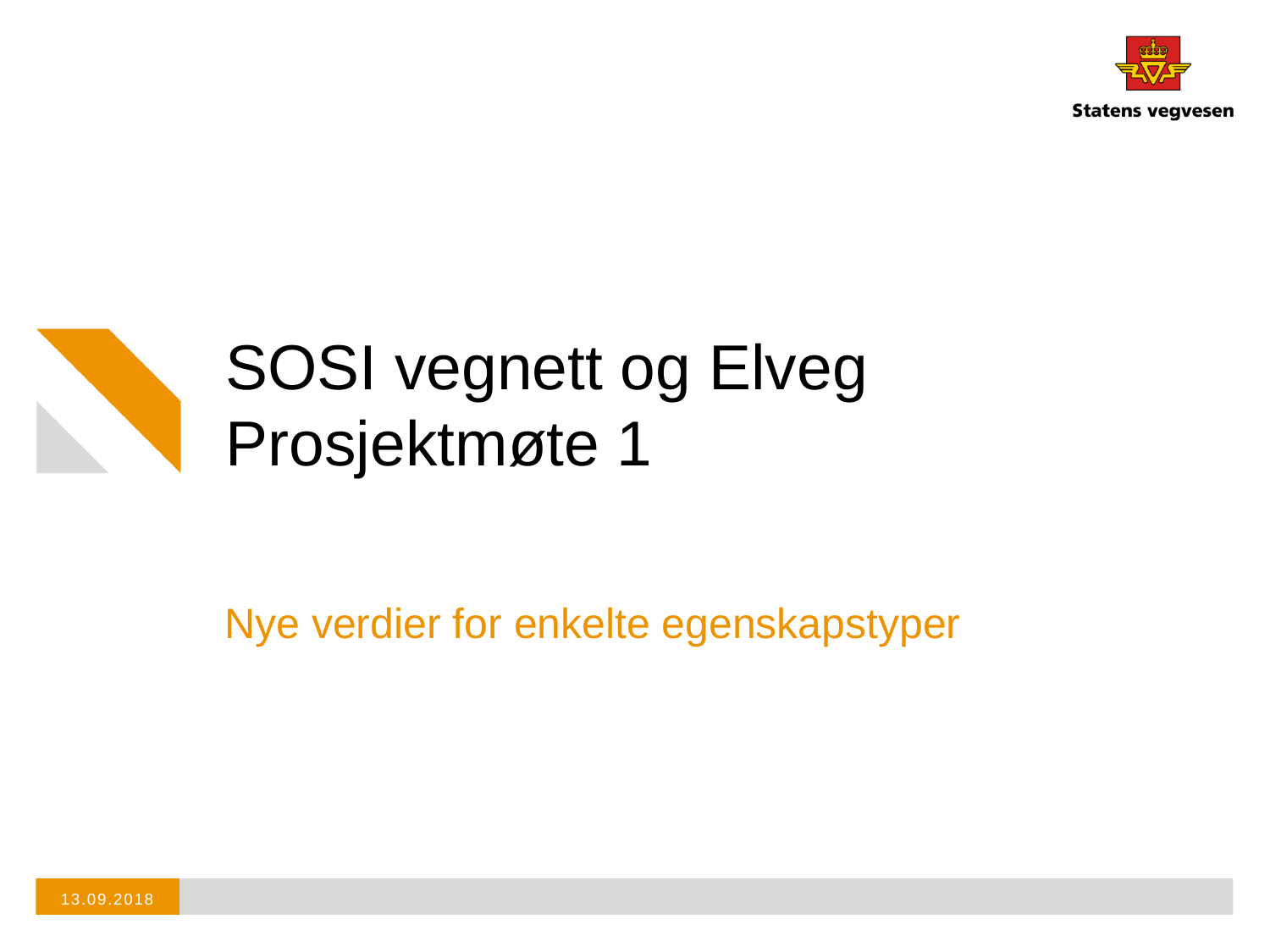

# SOSI vegnett og Elveg Prosjektmøte 1
Nye verdier for enkelte egenskapstyper
13.09.2018